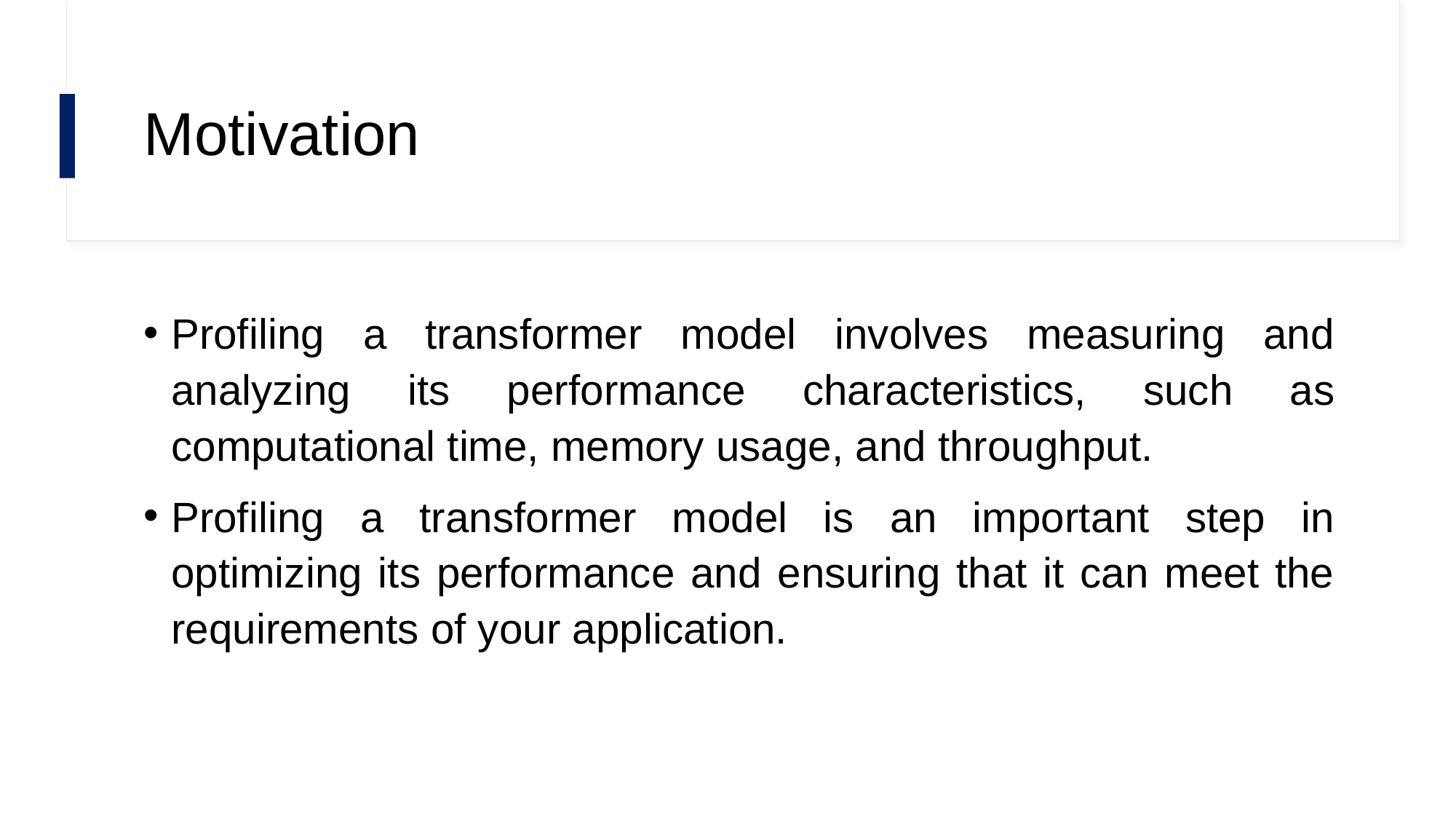

# Motivation
Profiling a transformer model involves measuring and analyzing its performance characteristics, such as computational time, memory usage, and throughput.
Profiling a transformer model is an important step in optimizing its performance and ensuring that it can meet the requirements of your application.